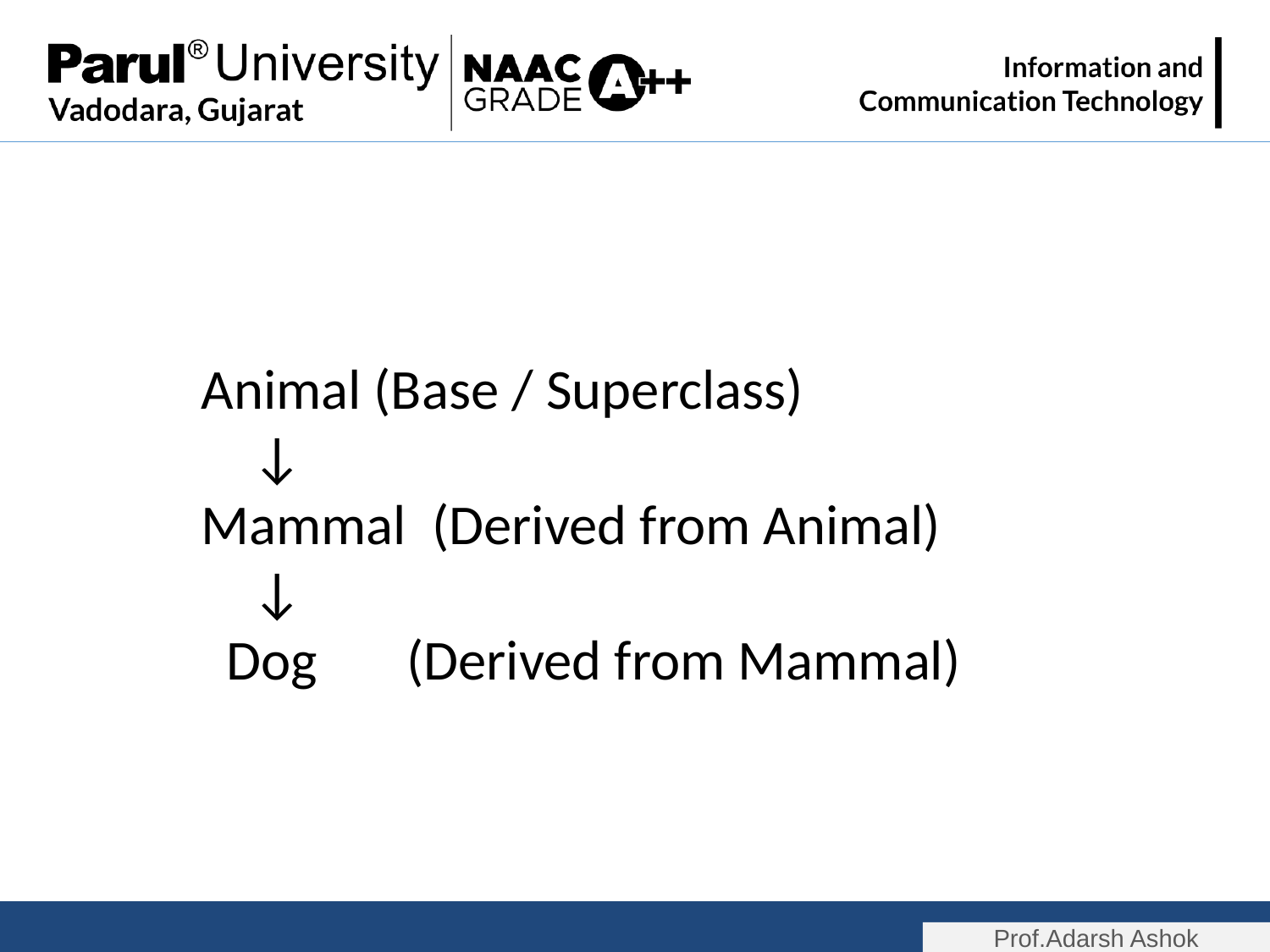

Animal (Base / Superclass)
          ↓
      Mammal  (Derived from Animal)
          ↓
        Dog       (Derived from Mammal)
Prof.Adarsh Ashok